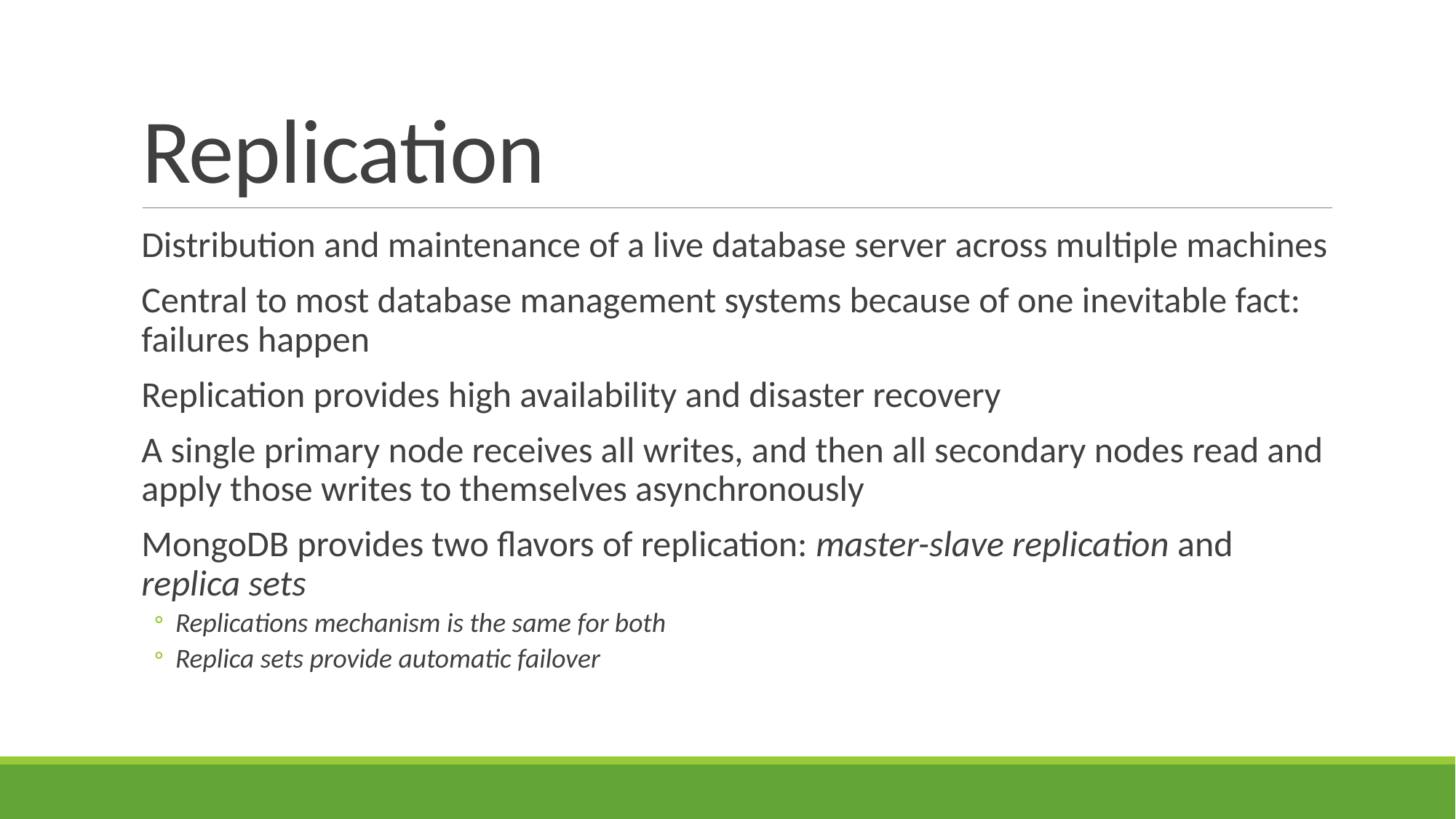

# Replication
Distribution and maintenance of a live database server across multiple machines
Central to most database management systems because of one inevitable fact: failures happen
Replication provides high availability and disaster recovery
A single primary node receives all writes, and then all secondary nodes read and apply those writes to themselves asynchronously
MongoDB provides two flavors of replication: master-slave replication and
replica sets
Replications mechanism is the same for both
Replica sets provide automatic failover